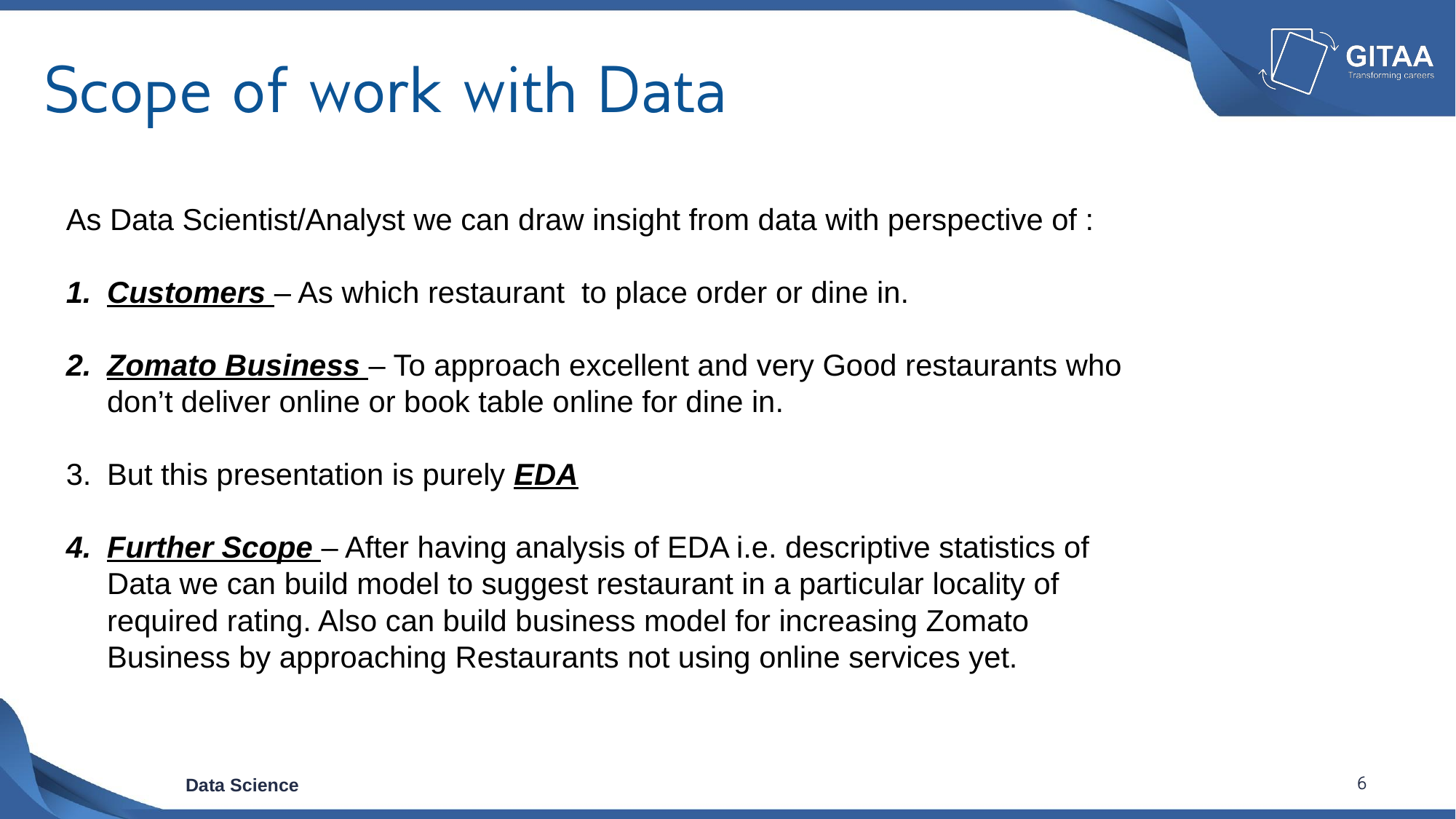

# Scope of work with Data
As Data Scientist/Analyst we can draw insight from data with perspective of :

Customers – As which restaurant  to place order or dine in.

Zomato Business – To approach excellent and very Good restaurants who don’t deliver online or book table online for dine in.

But this presentation is purely EDA

Further Scope – After having analysis of EDA i.e. descriptive statistics of Data we can build model to suggest restaurant in a particular locality of required rating. Also can build business model for increasing Zomato Business by approaching Restaurants not using online services yet.